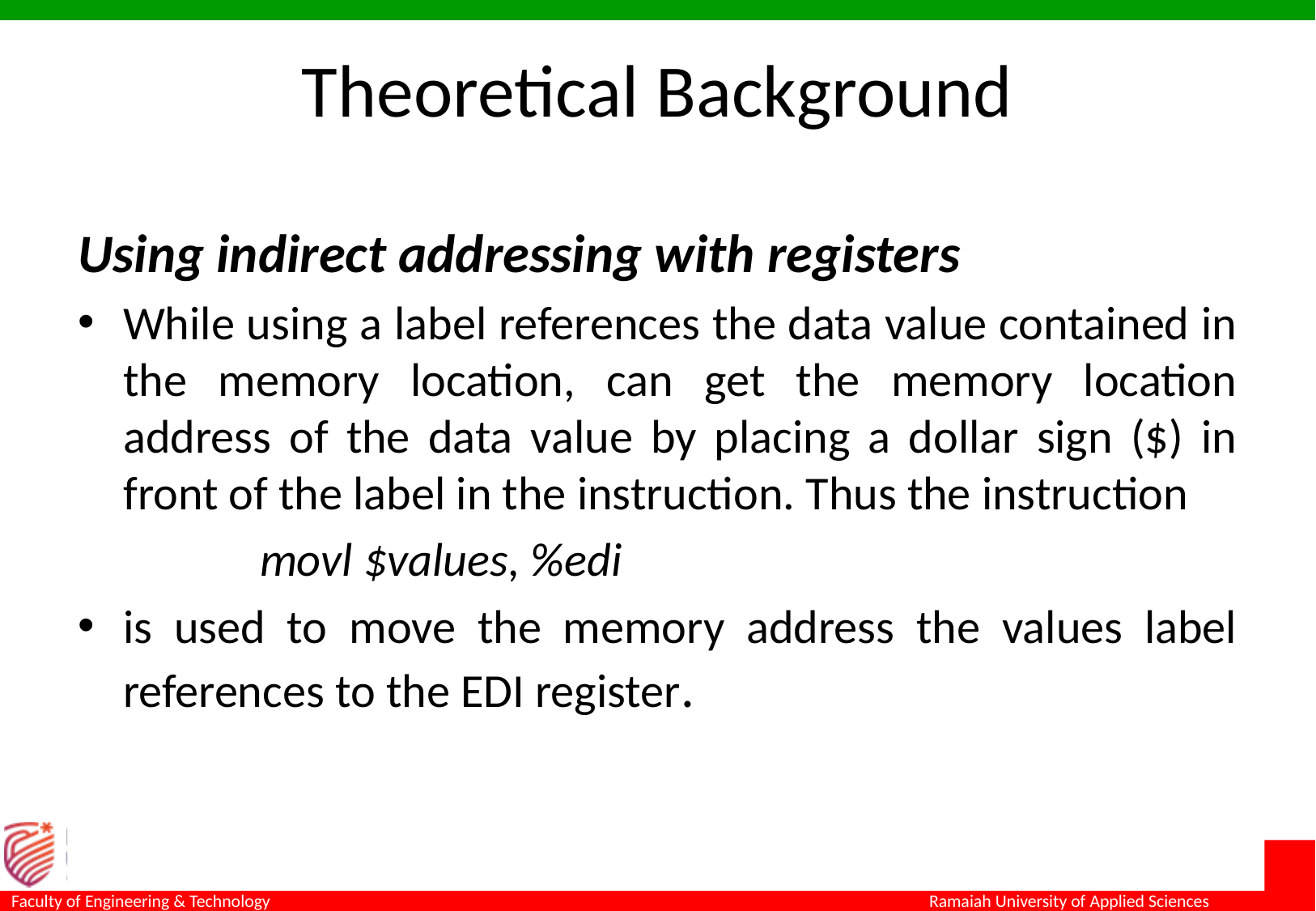

# Theoretical Background
Using indirect addressing with registers
While using a label references the data value contained in the memory location, can get the memory location address of the data value by placing a dollar sign ($) in front of the label in the instruction. Thus the instruction
movl $values, %edi
is used to move the memory address the values label references to the EDI register.